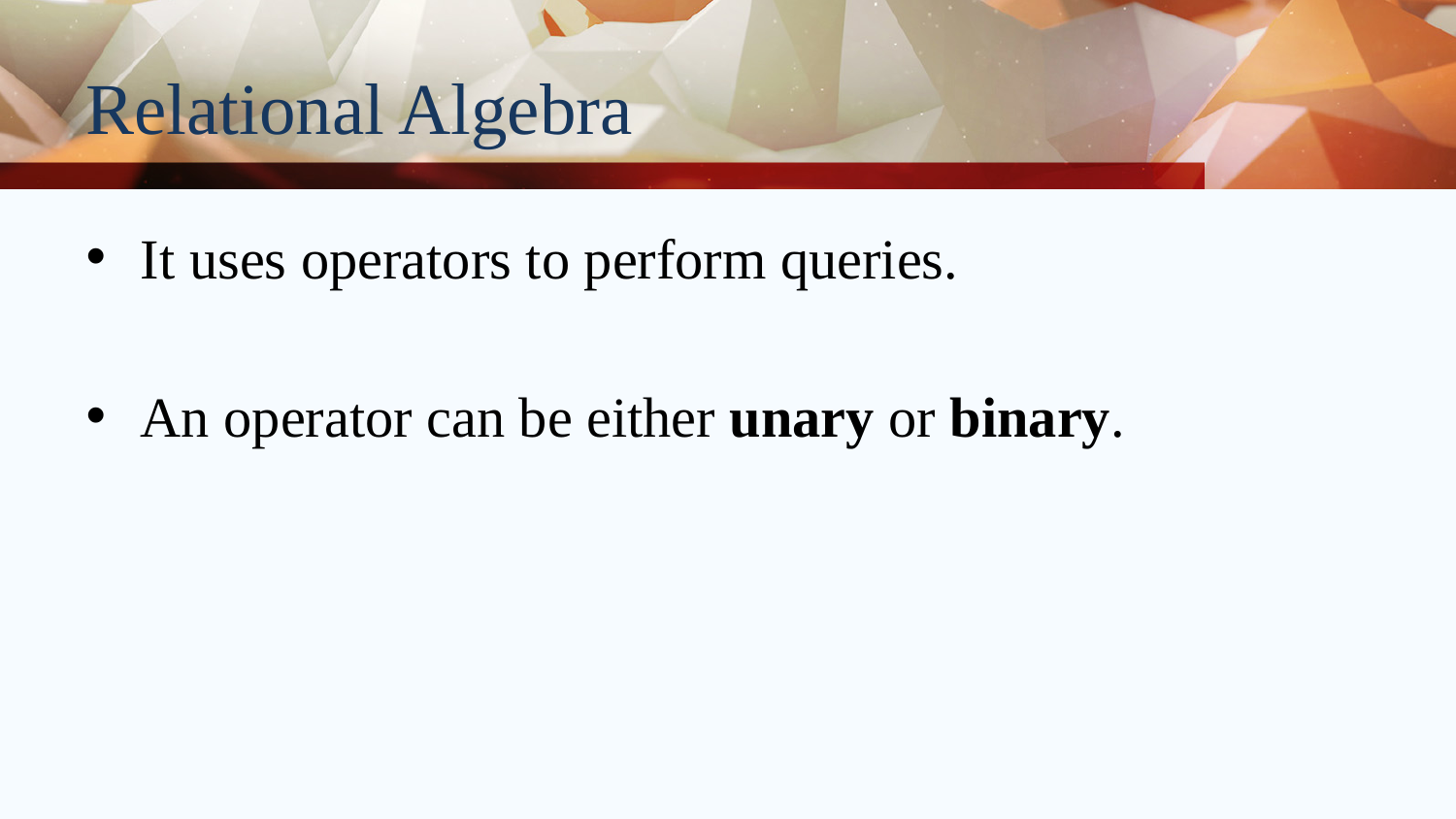

# Relational Algebra
It uses operators to perform queries.

An operator can be either unary or binary.